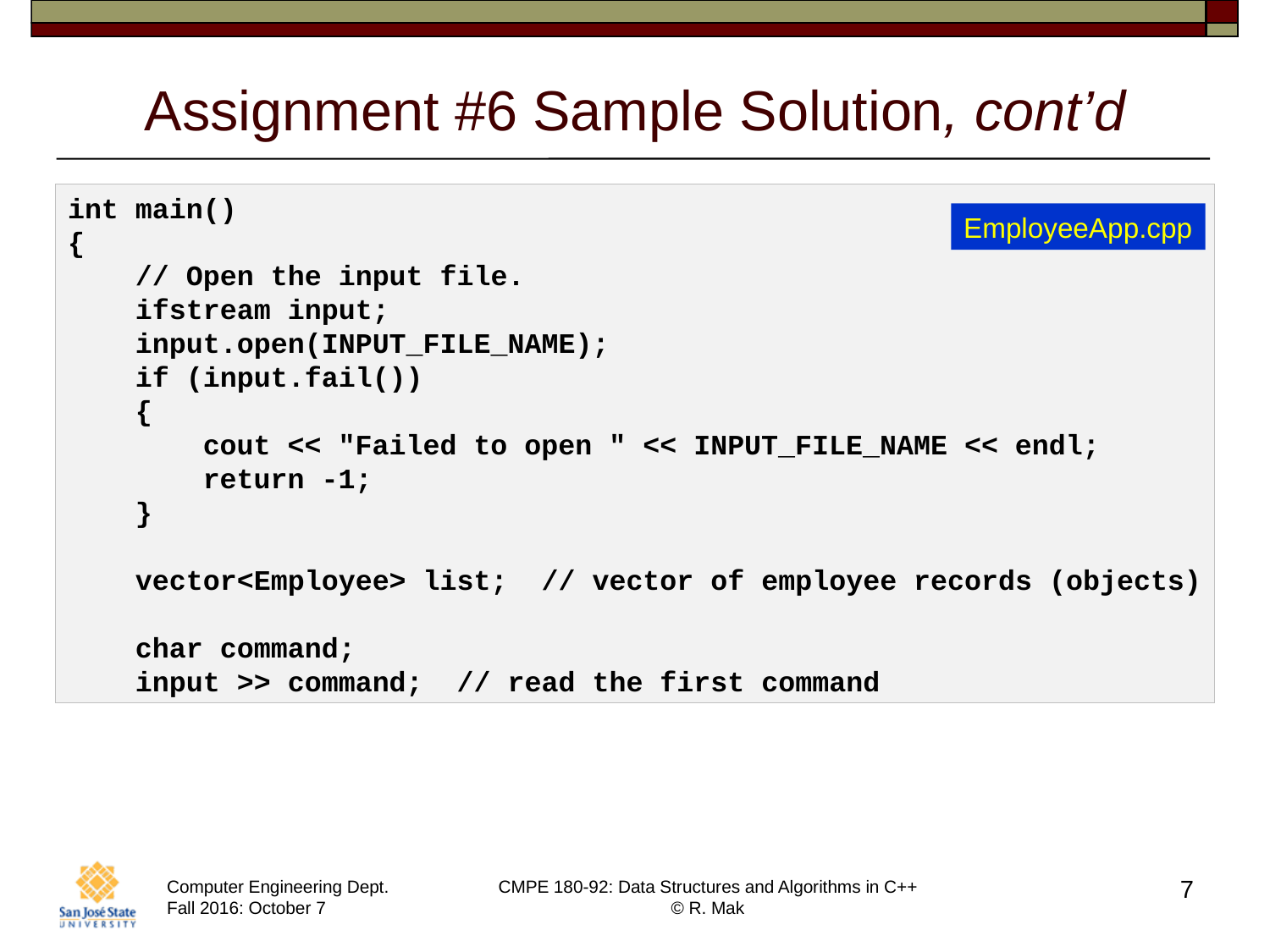

# Assignment #6 Sample Solution, cont’d
int main()
{
    // Open the input file.
    ifstream input;
    input.open(INPUT_FILE_NAME);
    if (input.fail())
    {
        cout << "Failed to open " << INPUT_FILE_NAME << endl;
        return -1;
    }

    vector<Employee> list;  // vector of employee records (objects)

    char command;
    input >> command;  // read the first command
EmployeeApp.cpp
7